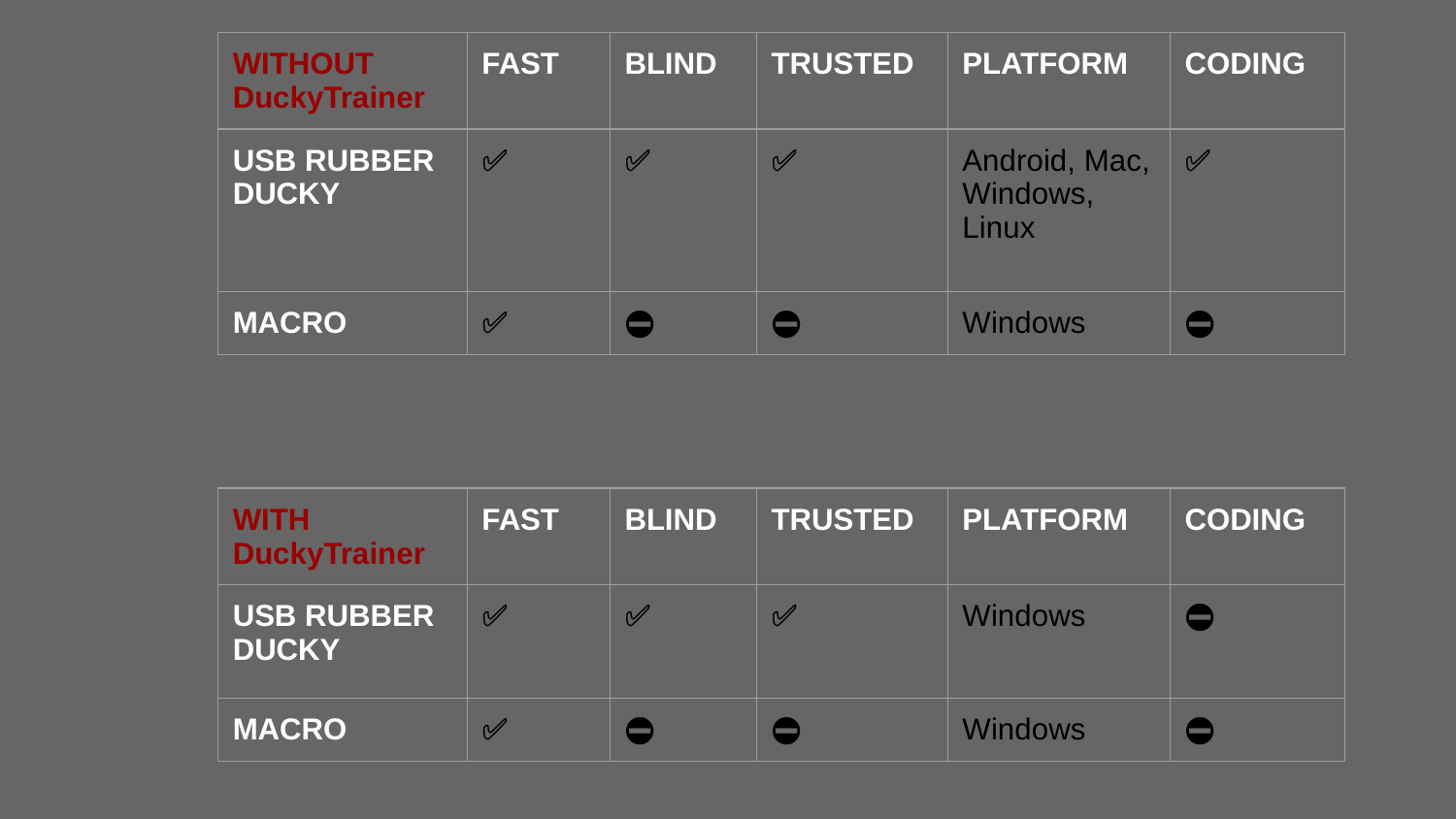

| WITHOUT DuckyTrainer | FAST | BLIND | TRUSTED | PLATFORM | CODING |
| --- | --- | --- | --- | --- | --- |
| USB RUBBER DUCKY | ✅ | ✅ | ✅ | Android, Mac, Windows, Linux | ✅ |
| MACRO | ✅ | ⛔ | ⛔ | Windows | ⛔ |
| WITH DuckyTrainer | FAST | BLIND | TRUSTED | PLATFORM | CODING |
| --- | --- | --- | --- | --- | --- |
| USB RUBBER DUCKY | ✅ | ✅ | ✅ | Windows | ⛔ |
| MACRO | ✅ | ⛔ | ⛔ | Windows | ⛔ |